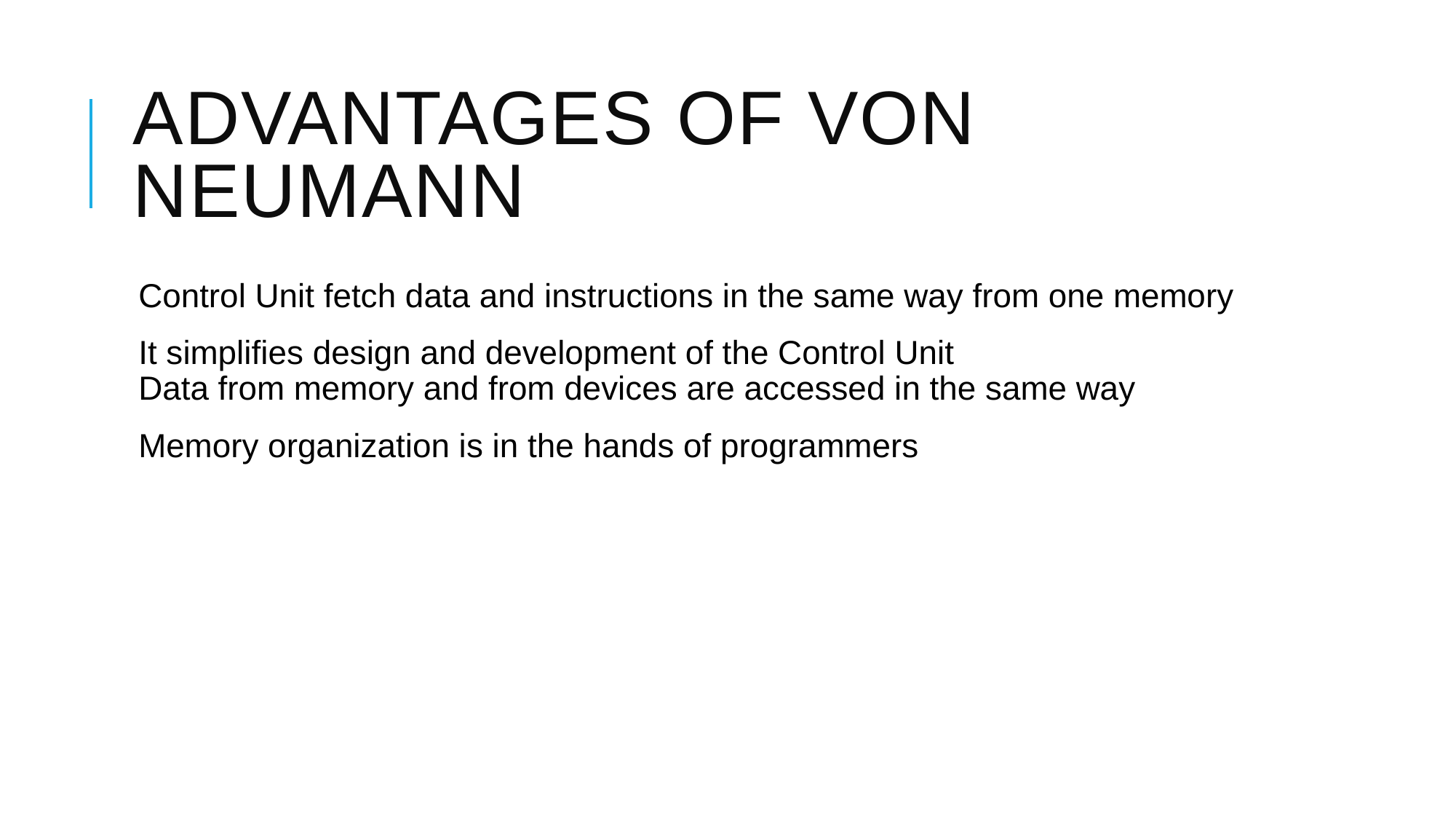

# Advantages of Von Neumann
Control Unit fetch data and instructions in the same way from one memory
It simplifies design and development of the Control Unit
Data from memory and from devices are accessed in the same way
Memory organization is in the hands of programmers